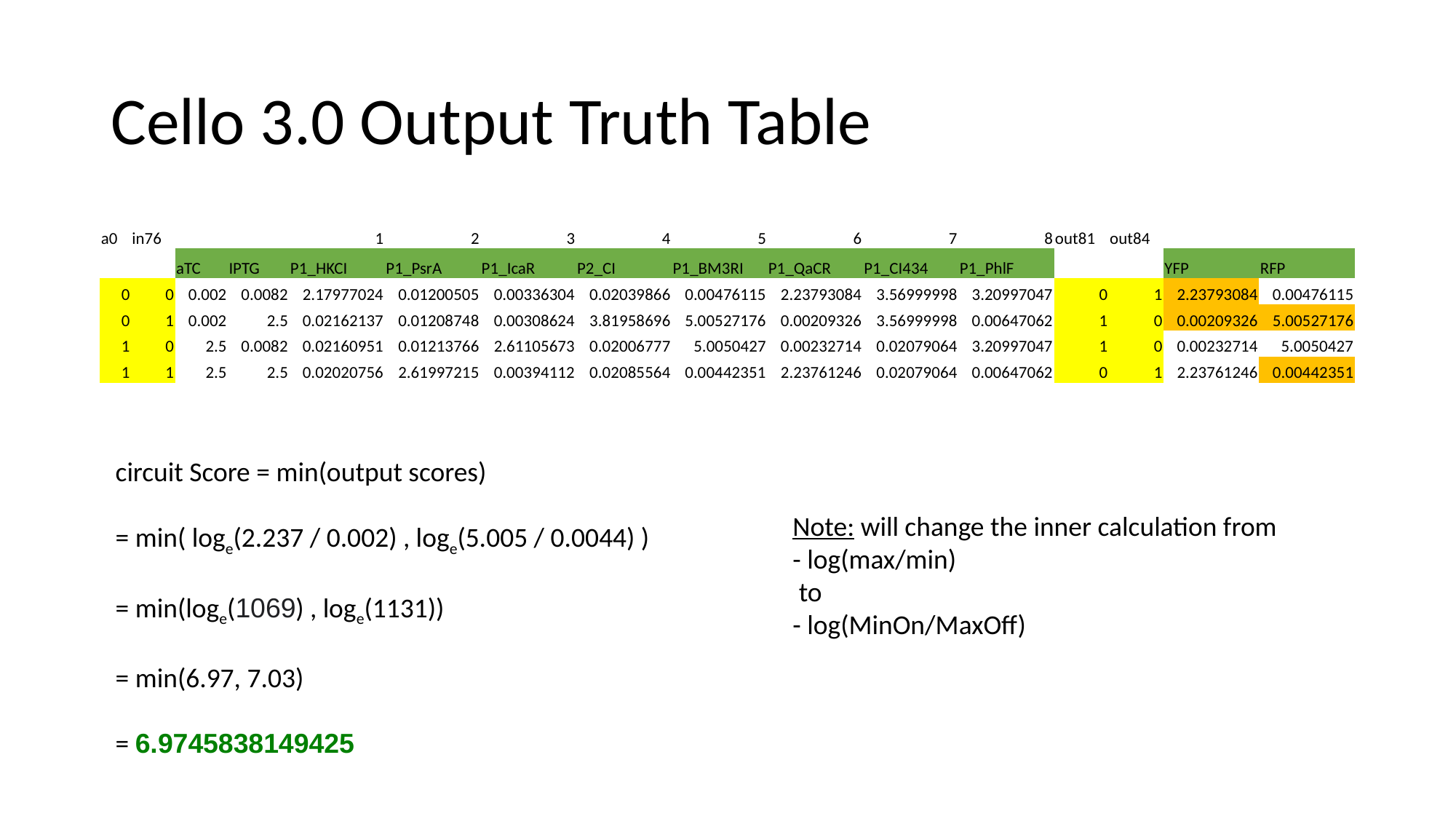

# Cello 3.0 Output Truth Table
| a0 | in76 |  |  | 1 | 2 | 3 | 4 | 5 | 6 | 7 | 8 | out81 | out84 |  |  |
| --- | --- | --- | --- | --- | --- | --- | --- | --- | --- | --- | --- | --- | --- | --- | --- |
|  |  | aTC | IPTG | P1\_HKCI | P1\_PsrA | P1\_IcaR | P2\_CI | P1\_BM3RI | P1\_QaCR | P1\_CI434 | P1\_PhlF |  |  | YFP | RFP |
| 0 | 0 | 0.002 | 0.0082 | 2.17977024 | 0.01200505 | 0.00336304 | 0.02039866 | 0.00476115 | 2.23793084 | 3.56999998 | 3.20997047 | 0 | 1 | 2.23793084 | 0.00476115 |
| 0 | 1 | 0.002 | 2.5 | 0.02162137 | 0.01208748 | 0.00308624 | 3.81958696 | 5.00527176 | 0.00209326 | 3.56999998 | 0.00647062 | 1 | 0 | 0.00209326 | 5.00527176 |
| 1 | 0 | 2.5 | 0.0082 | 0.02160951 | 0.01213766 | 2.61105673 | 0.02006777 | 5.0050427 | 0.00232714 | 0.02079064 | 3.20997047 | 1 | 0 | 0.00232714 | 5.0050427 |
| 1 | 1 | 2.5 | 2.5 | 0.02020756 | 2.61997215 | 0.00394112 | 0.02085564 | 0.00442351 | 2.23761246 | 0.02079064 | 0.00647062 | 0 | 1 | 2.23761246 | 0.00442351 |
circuit Score = min(output scores)

= min( loge(2.237 / 0.002) , loge(5.005 / 0.0044) )

= min(loge(1069) , loge(1131))

= min(6.97, 7.03)

= 6.9745838149425

Note: will change the inner calculation from
- log(max/min)
 to
- log(MinOn/MaxOff)